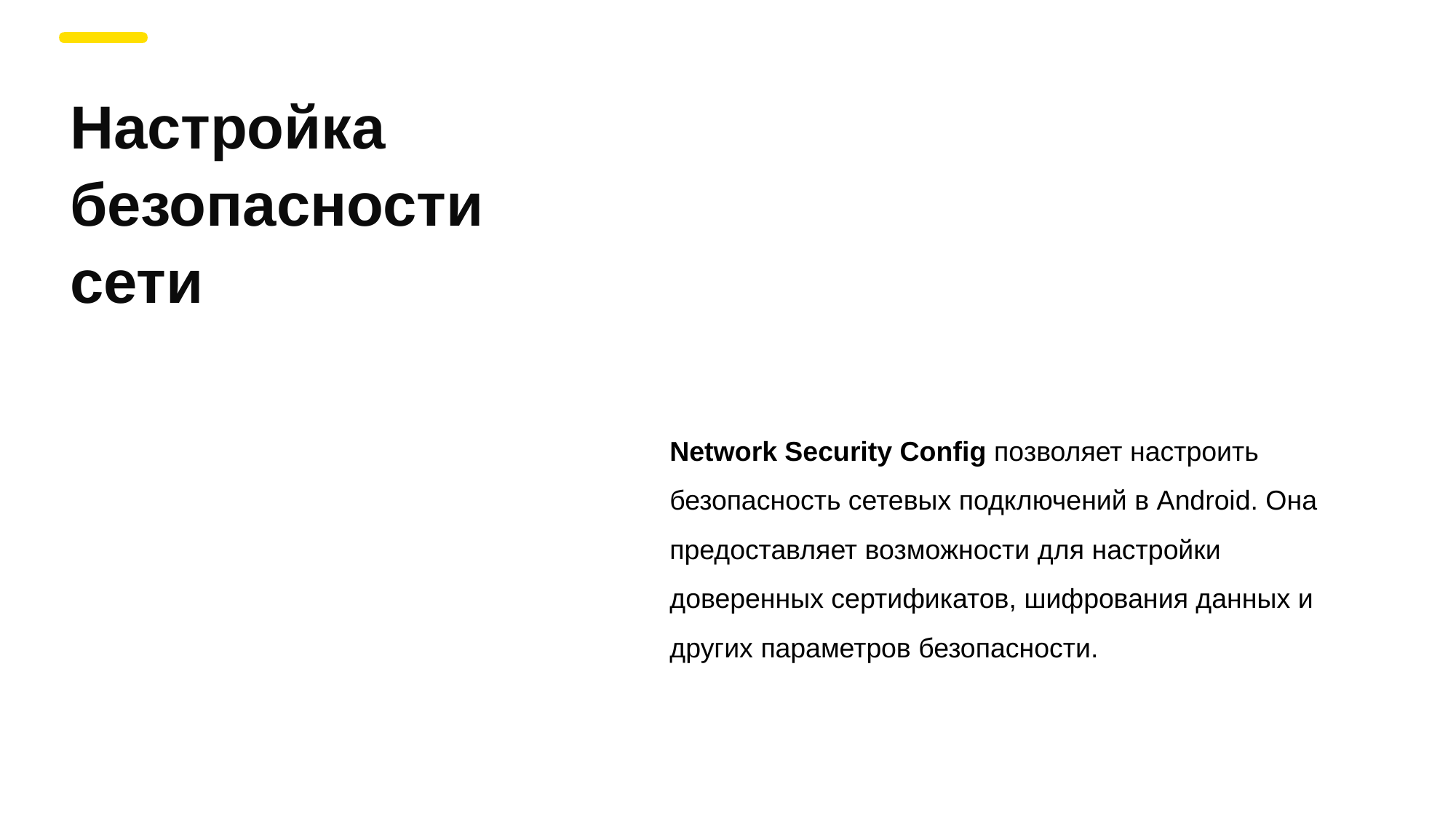

Настройка безопасности сети
Network Security Config позволяет настроить безопасность сетевых подключений в Android. Она предоставляет возможности для настройки доверенных сертификатов, шифрования данных и других параметров безопасности.